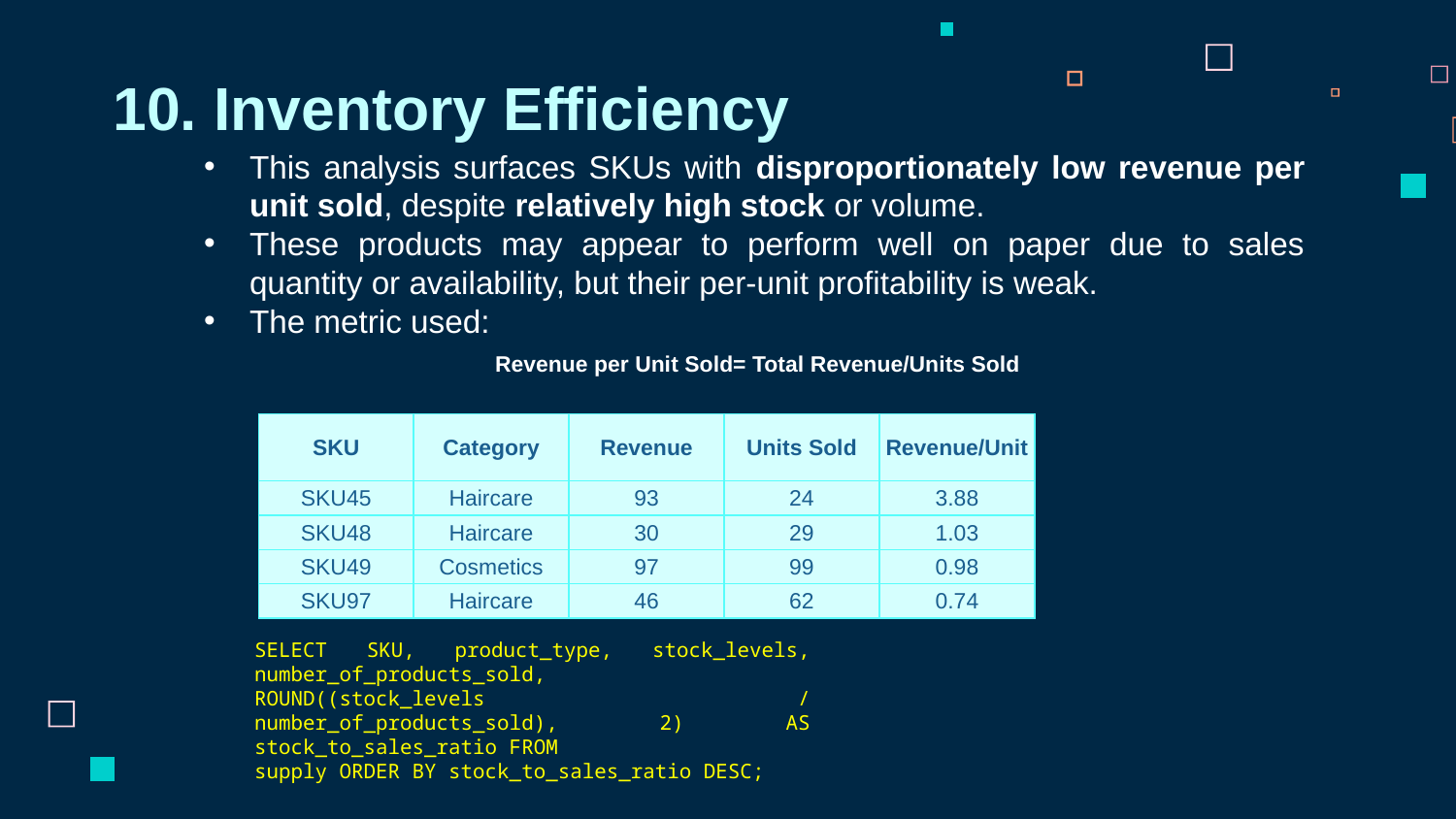

# 10. Inventory Efficiency
This analysis surfaces SKUs with disproportionately low revenue per unit sold, despite relatively high stock or volume.
These products may appear to perform well on paper due to sales quantity or availability, but their per-unit profitability is weak.
The metric used:
		Revenue per Unit Sold= Total Revenue/Units Sold

| SKU | Category | Revenue | Units Sold | Revenue/Unit |
| --- | --- | --- | --- | --- |
| SKU45 | Haircare | 93 | 24 | 3.88 |
| SKU48 | Haircare | 30 | 29 | 1.03 |
| SKU49 | Cosmetics | 97 | 99 | 0.98 |
| SKU97 | Haircare | 46 | 62 | 0.74 |
SELECT SKU, product_type, stock_levels, number_of_products_sold, ROUND((stock_levels / number_of_products_sold), 2) AS stock_to_sales_ratio FROM
supply ORDER BY stock_to_sales_ratio DESC;